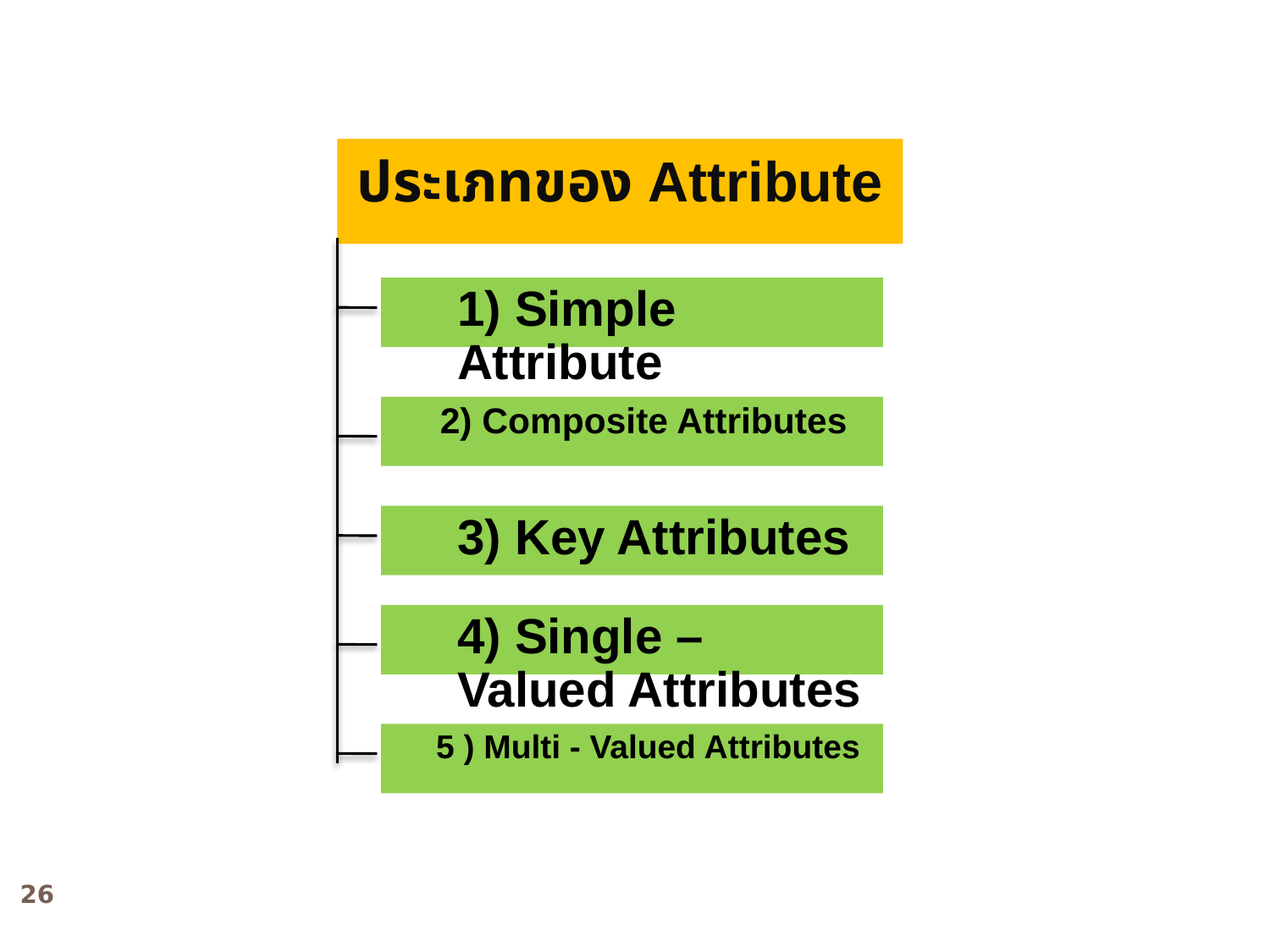

ประเภทของ Attribute
1) Simple Attribute
2) Composite Attributes

3) Key Attributes

4) Single – Valued Attributes
5 ) Multi - Valued Attributes

26